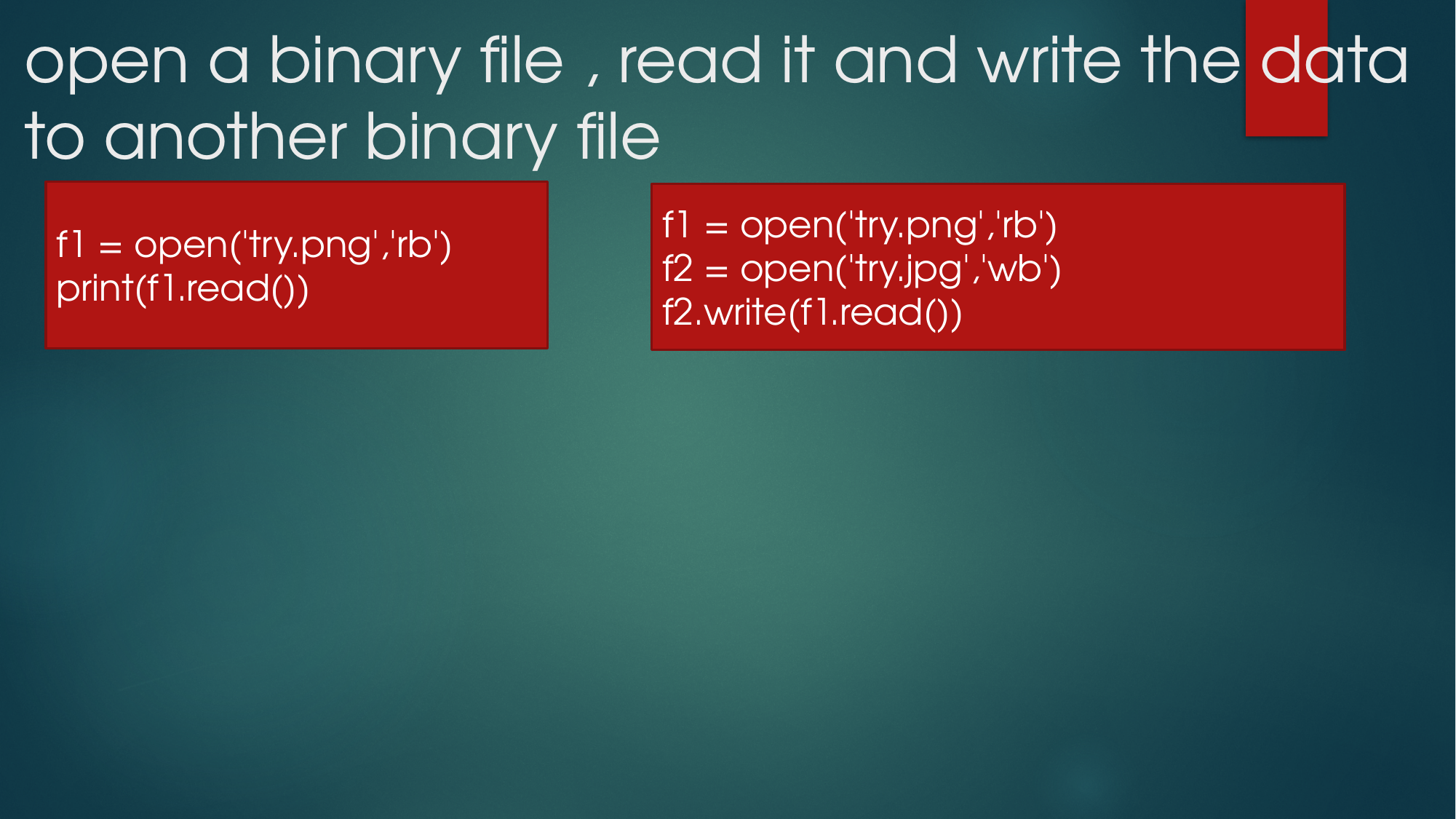

# open a binary file , read it and write the data to another binary file
f1 = open('try.png','rb')
print(f1.read())
f1 = open('try.png','rb')
f2 = open('try.jpg','wb')
f2.write(f1.read())